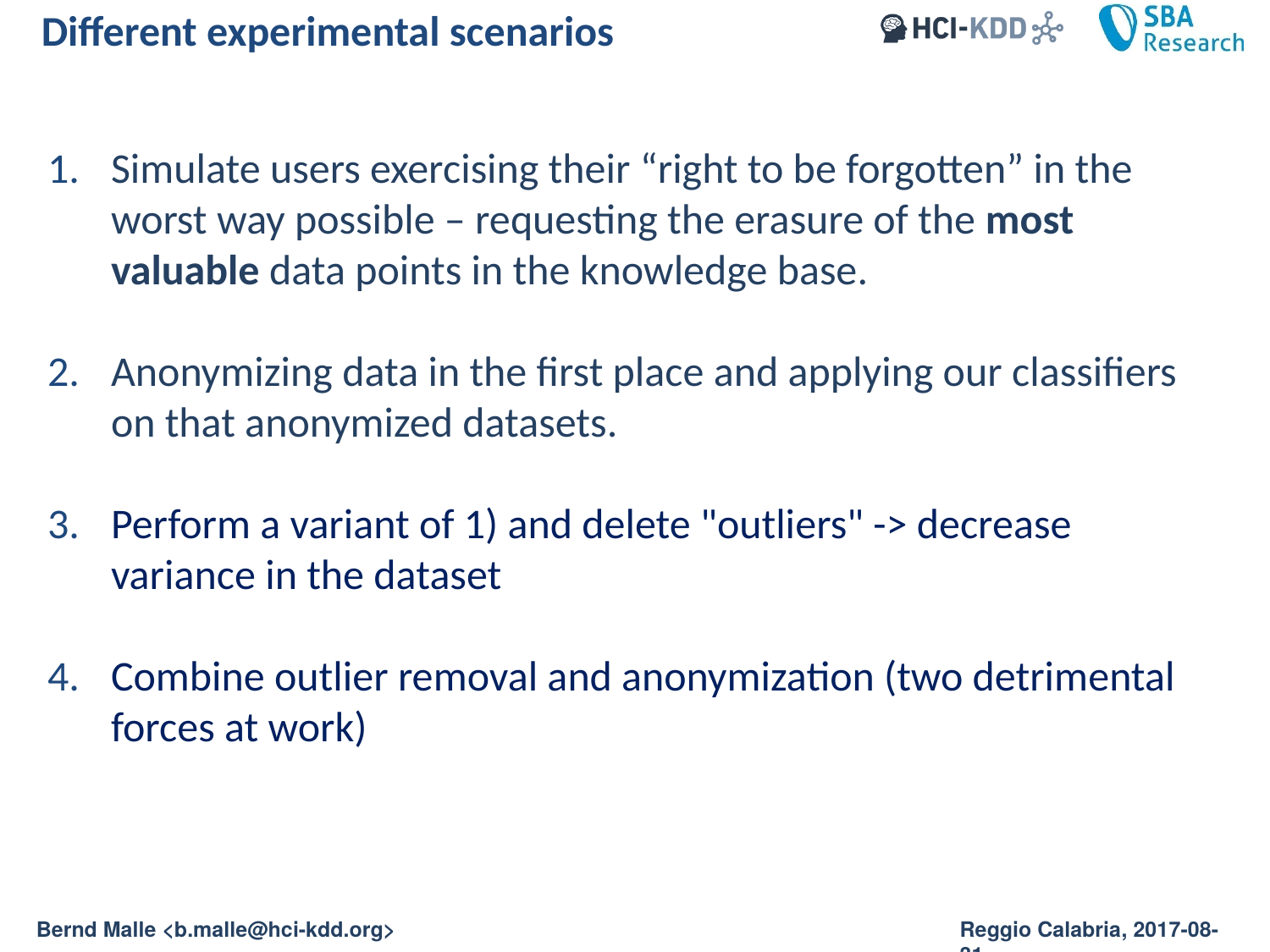

# Different experimental scenarios
Simulate users exercising their “right to be forgotten” in the worst way possible – requesting the erasure of the most valuable data points in the knowledge base.

Anonymizing data in the first place and applying our classifiers on that anonymized datasets.

Perform a variant of 1) and delete "outliers" -> decrease variance in the dataset

Combine outlier removal and anonymization (two detrimental forces at work)